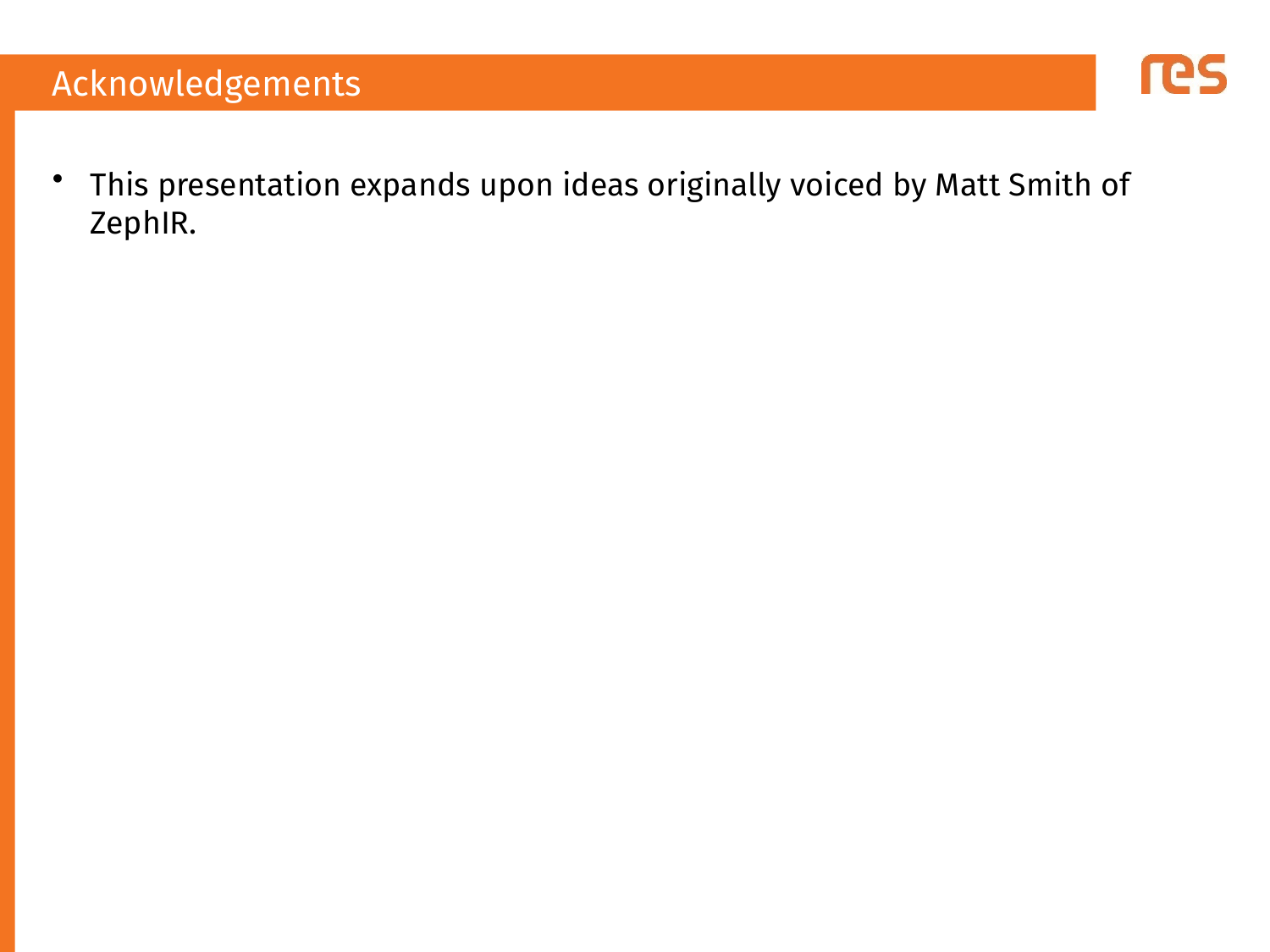

# Acknowledgements
This presentation expands upon ideas originally voiced by Matt Smith of ZephIR.